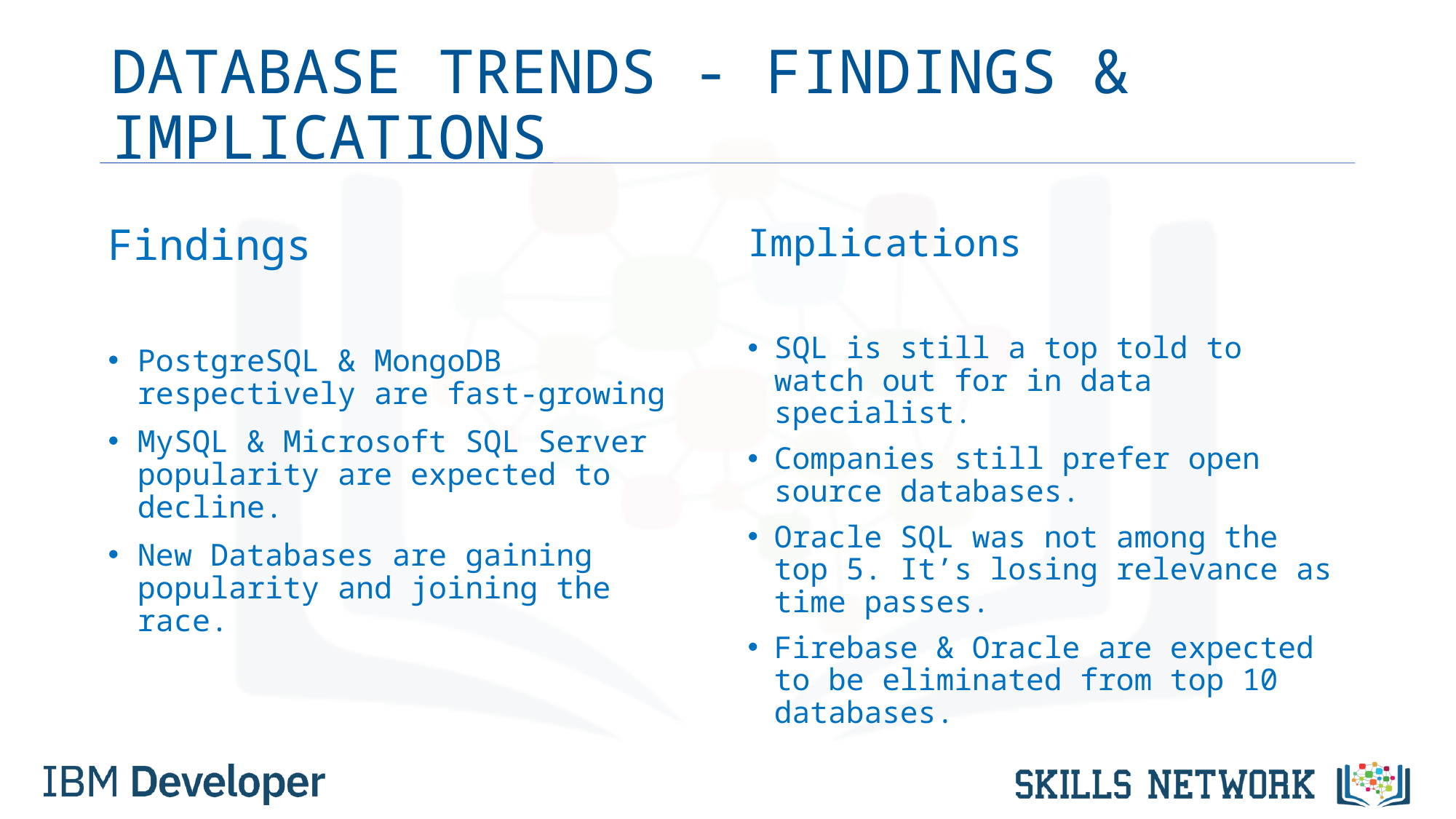

# DATABASE TRENDS - FINDINGS & IMPLICATIONS
Findings

PostgreSQL & MongoDB respectively are fast-growing
MySQL & Microsoft SQL Server popularity are expected to decline.
New Databases are gaining popularity and joining the race.

Implications

SQL is still a top told to watch out for in data specialist.
Companies still prefer open source databases.
Oracle SQL was not among the top 5. It’s losing relevance as time passes.
Firebase & Oracle are expected to be eliminated from top 10 databases.